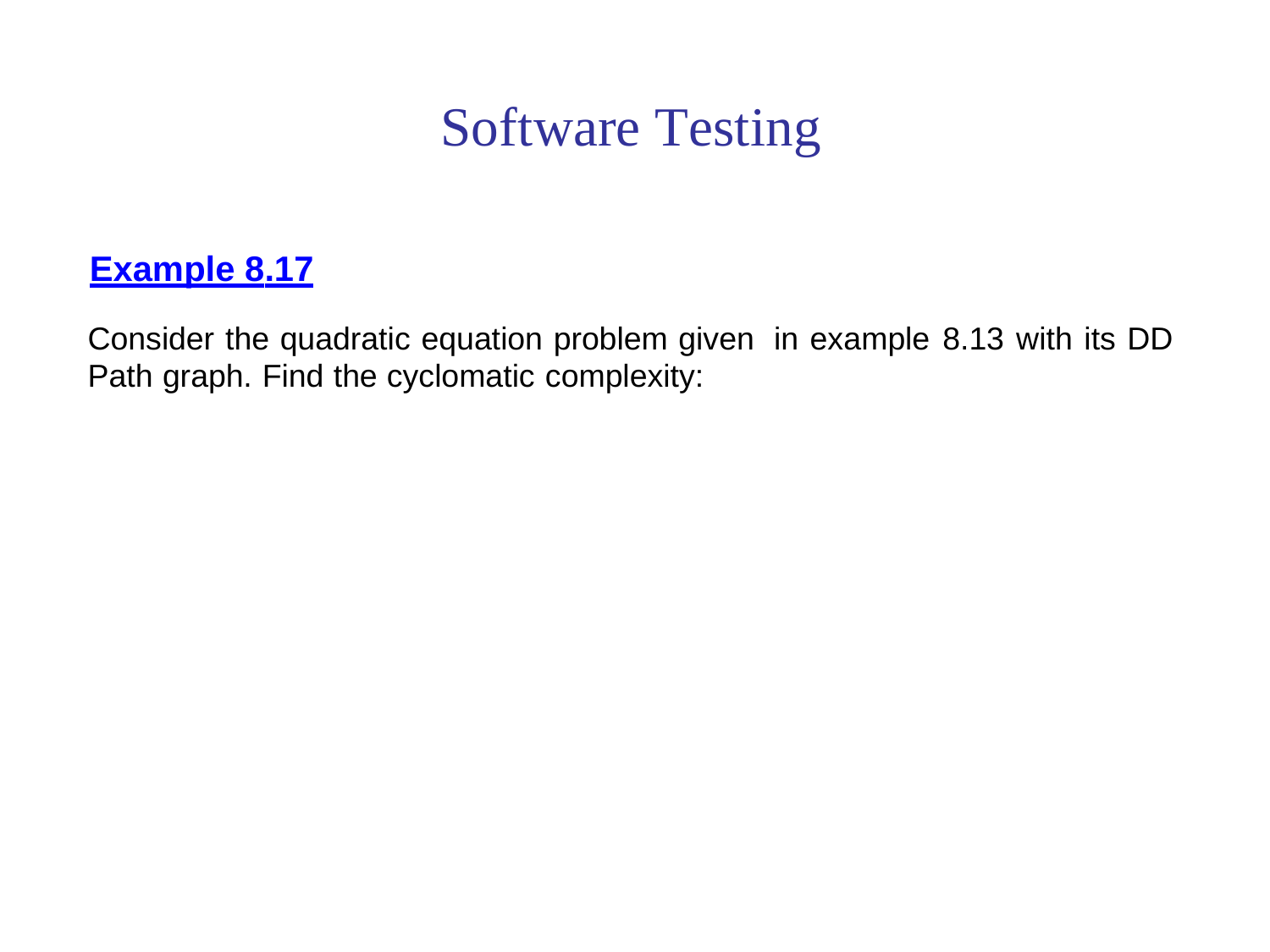

Software Testing
Example 8.17

Consider the quadratic equation problem given
in
example
8.13
with
its
DD
Path
graph.
Find
the
cyclomatic
complexity: